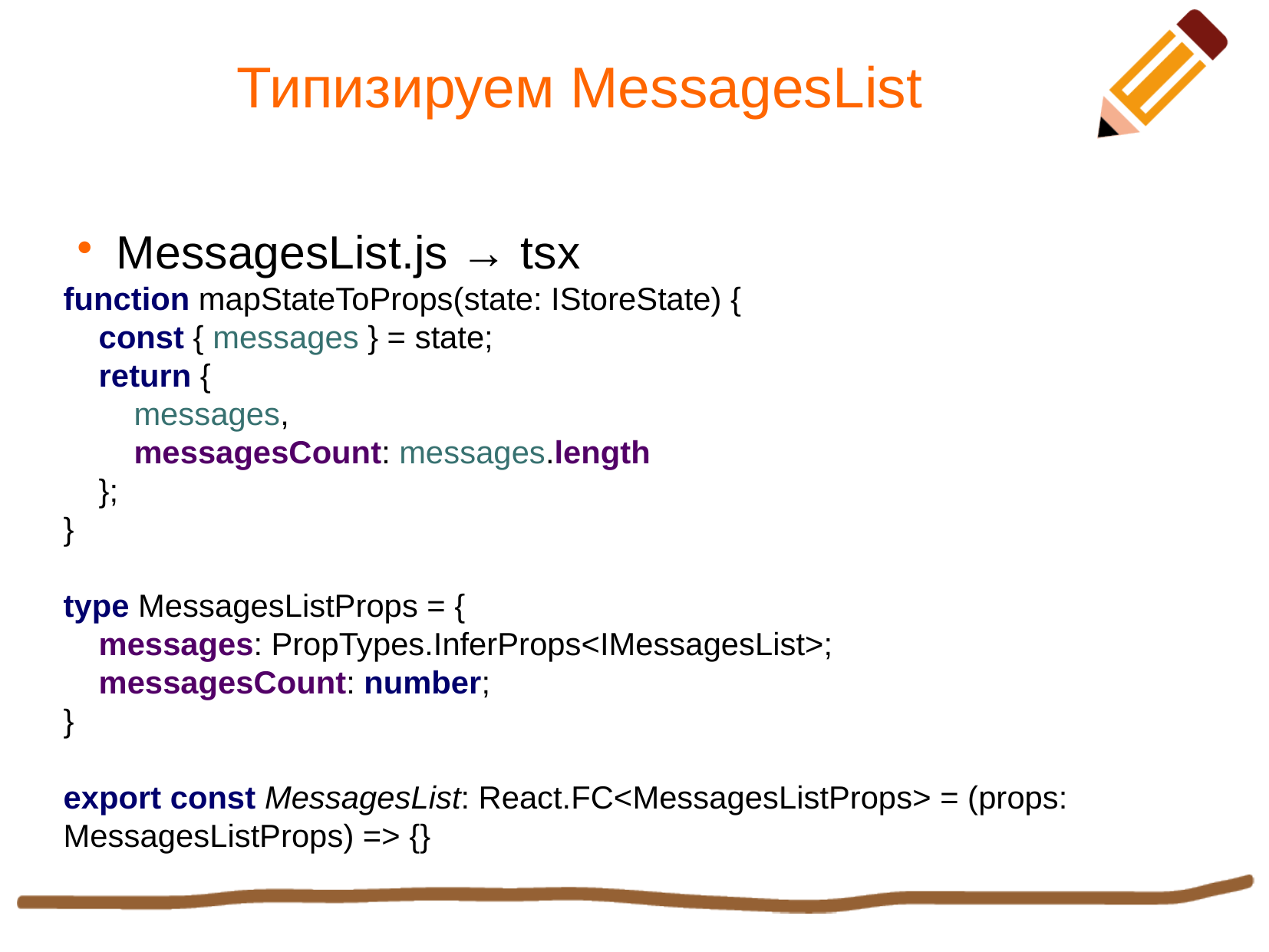

Типизируем MessagesList
MessagesList.js → tsx
function mapStateToProps(state: IStoreState) {
    const { messages } = state;
    return {
        messages,
        messagesCount: messages.length
    };
}

type MessagesListProps = {
    messages: PropTypes.InferProps<IMessagesList>;
    messagesCount: number;
}

export const MessagesList: React.FC<MessagesListProps> = (props: MessagesListProps) => {}